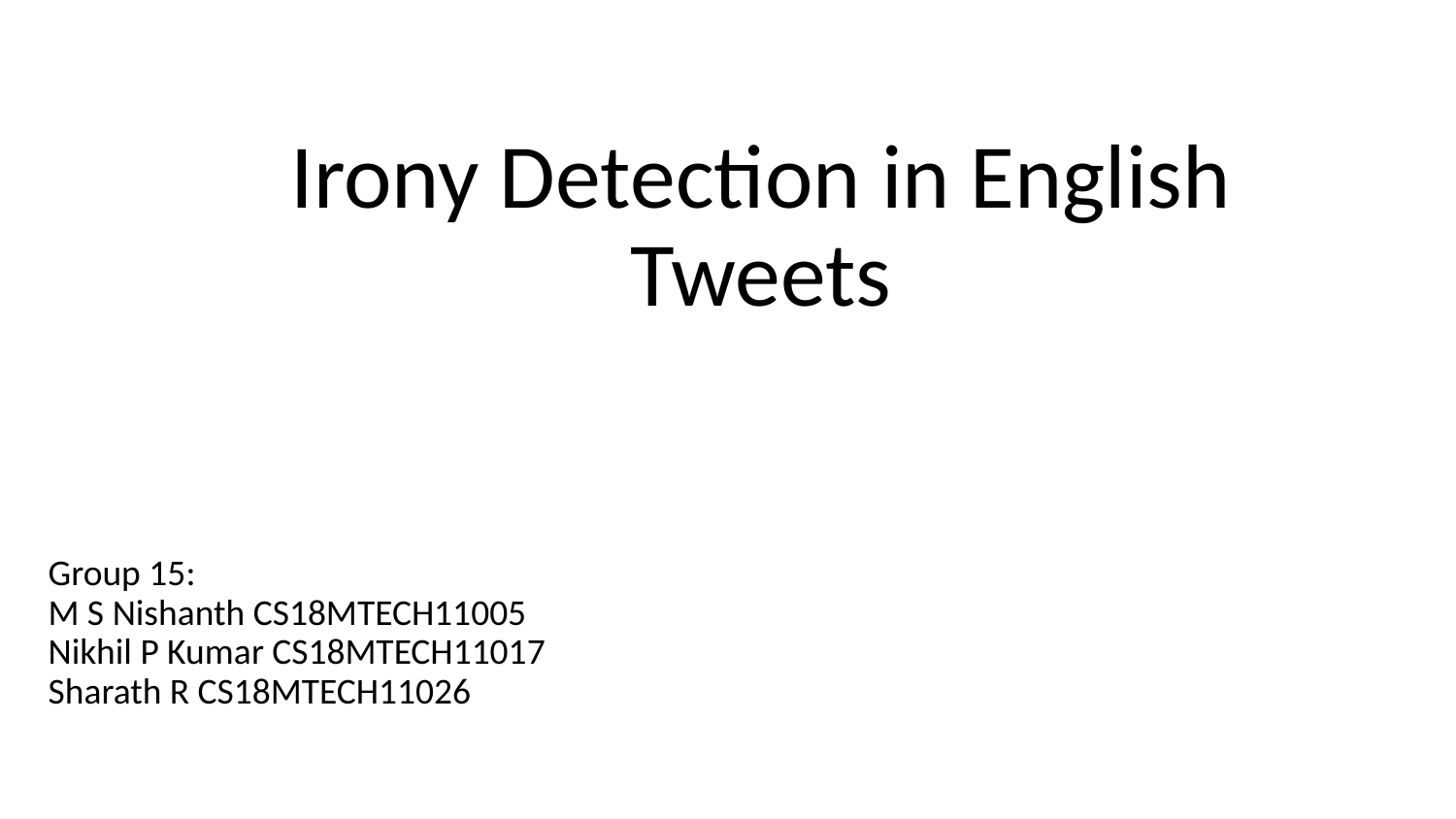

# Irony Detection in English Tweets
Group 15:
M S Nishanth CS18MTECH11005
Nikhil P Kumar CS18MTECH11017
Sharath R CS18MTECH11026